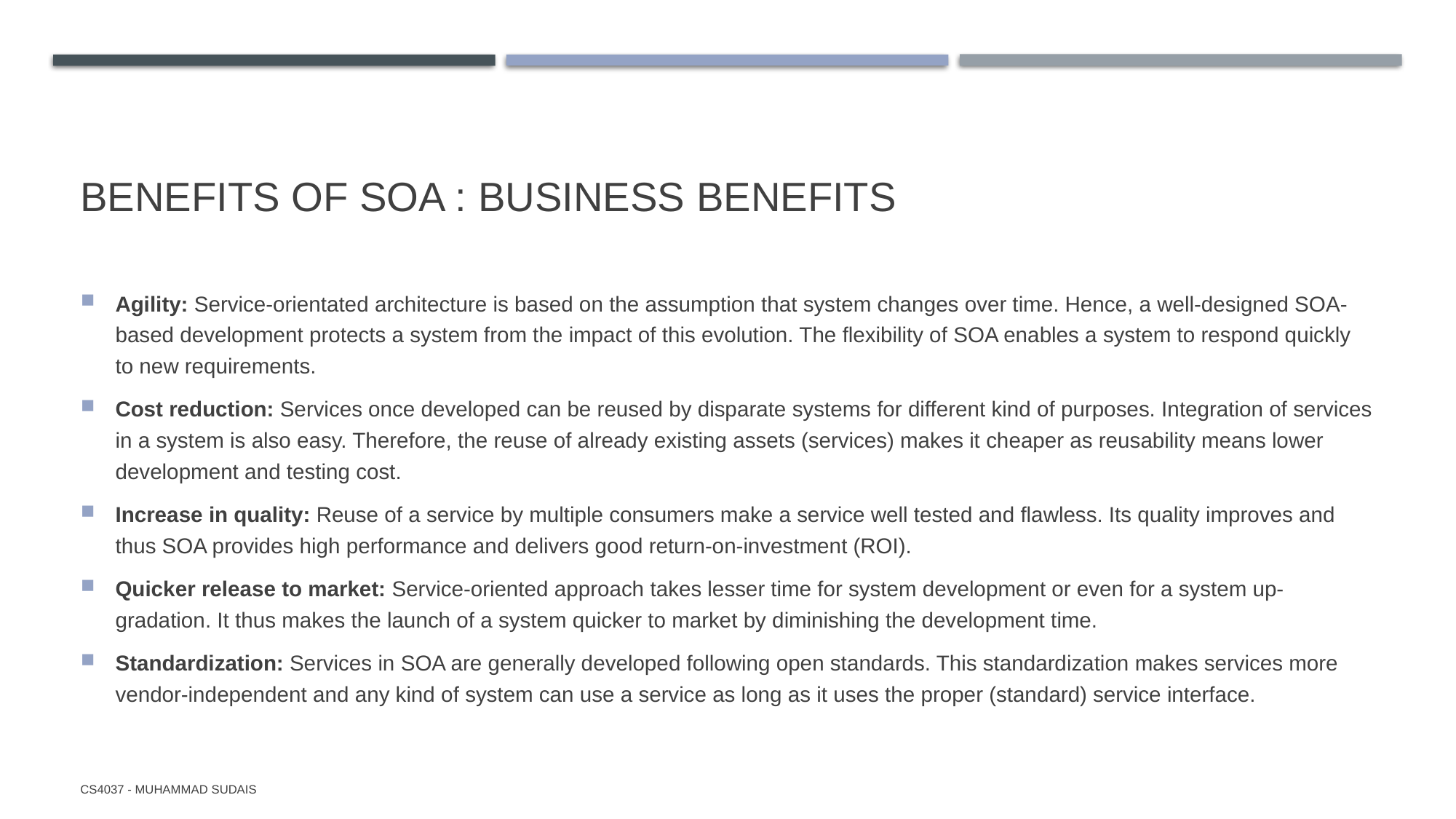

# Benefits of SOA : Business Benefits
Agility: Service-orientated architecture is based on the assumption that system changes over time. Hence, a well-designed SOA-based development protects a system from the impact of this evolution. The flexibility of SOA enables a system to respond quickly to new requirements.
Cost reduction: Services once developed can be reused by disparate systems for different kind of purposes. Integration of services in a system is also easy. Therefore, the reuse of already existing assets (services) makes it cheaper as reusability means lower development and testing cost.
Increase in quality: Reuse of a service by multiple consumers make a service well tested and flawless. Its quality improves and thus SOA provides high performance and delivers good return-on-investment (ROI).
Quicker release to market: Service-oriented approach takes lesser time for system development or even for a system up-gradation. It thus makes the launch of a system quicker to market by diminishing the development time.
Standardization: Services in SOA are generally developed following open standards. This standardization makes services more vendor-independent and any kind of system can use a service as long as it uses the proper (standard) service interface.

CS4037 - Muhammad Sudais